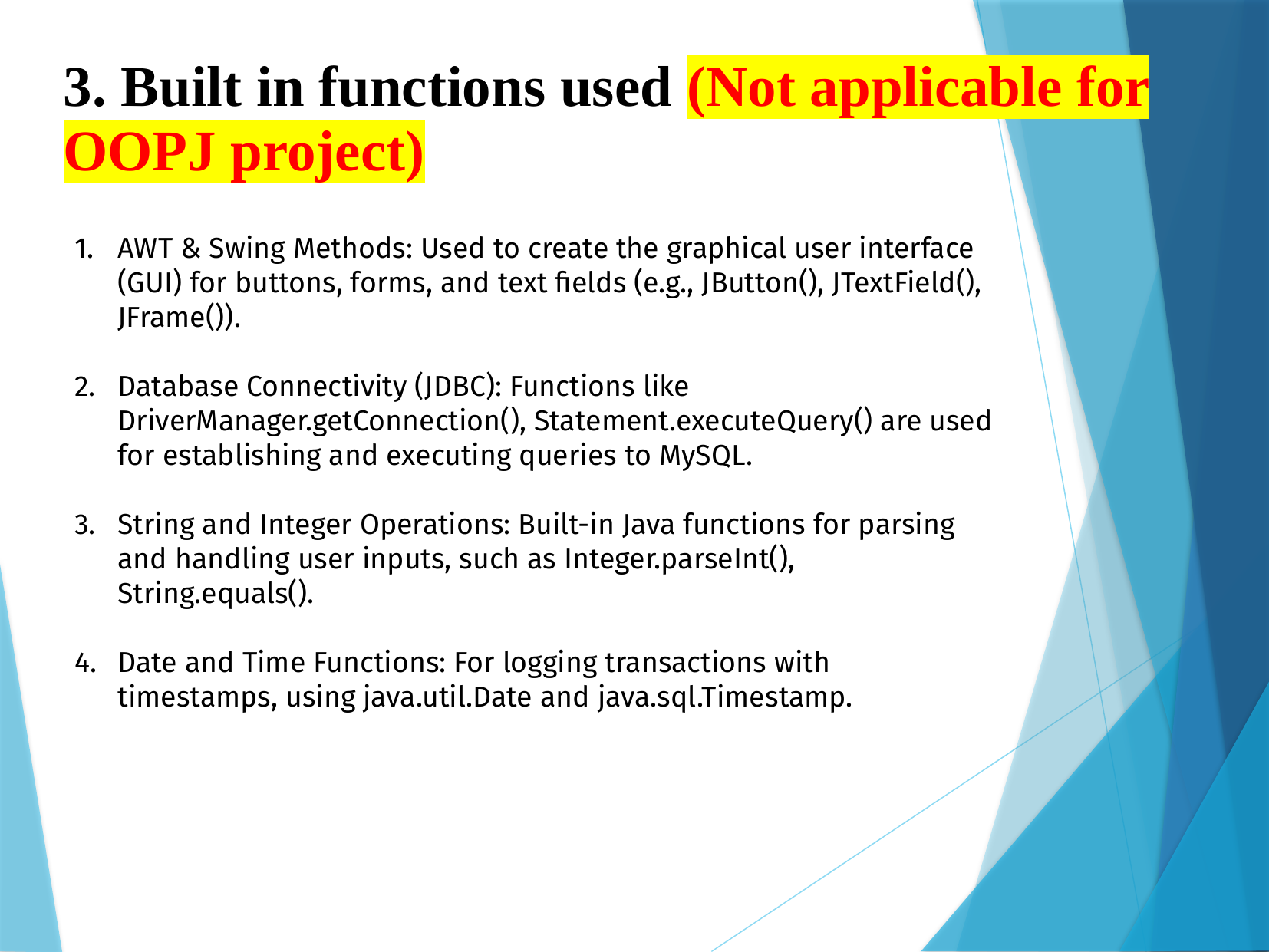

3. Built in functions used (Not applicable for OOPJ project)

AWT & Swing Methods: Used to create the graphical user interface (GUI) for buttons, forms, and text fields (e.g., JButton(), JTextField(), JFrame()).

Database Connectivity (JDBC): Functions like DriverManager.getConnection(), Statement.executeQuery() are used for establishing and executing queries to MySQL.

String and Integer Operations: Built-in Java functions for parsing and handling user inputs, such as Integer.parseInt(), String.equals().

Date and Time Functions: For logging transactions with timestamps, using java.util.Date and java.sql.Timestamp.